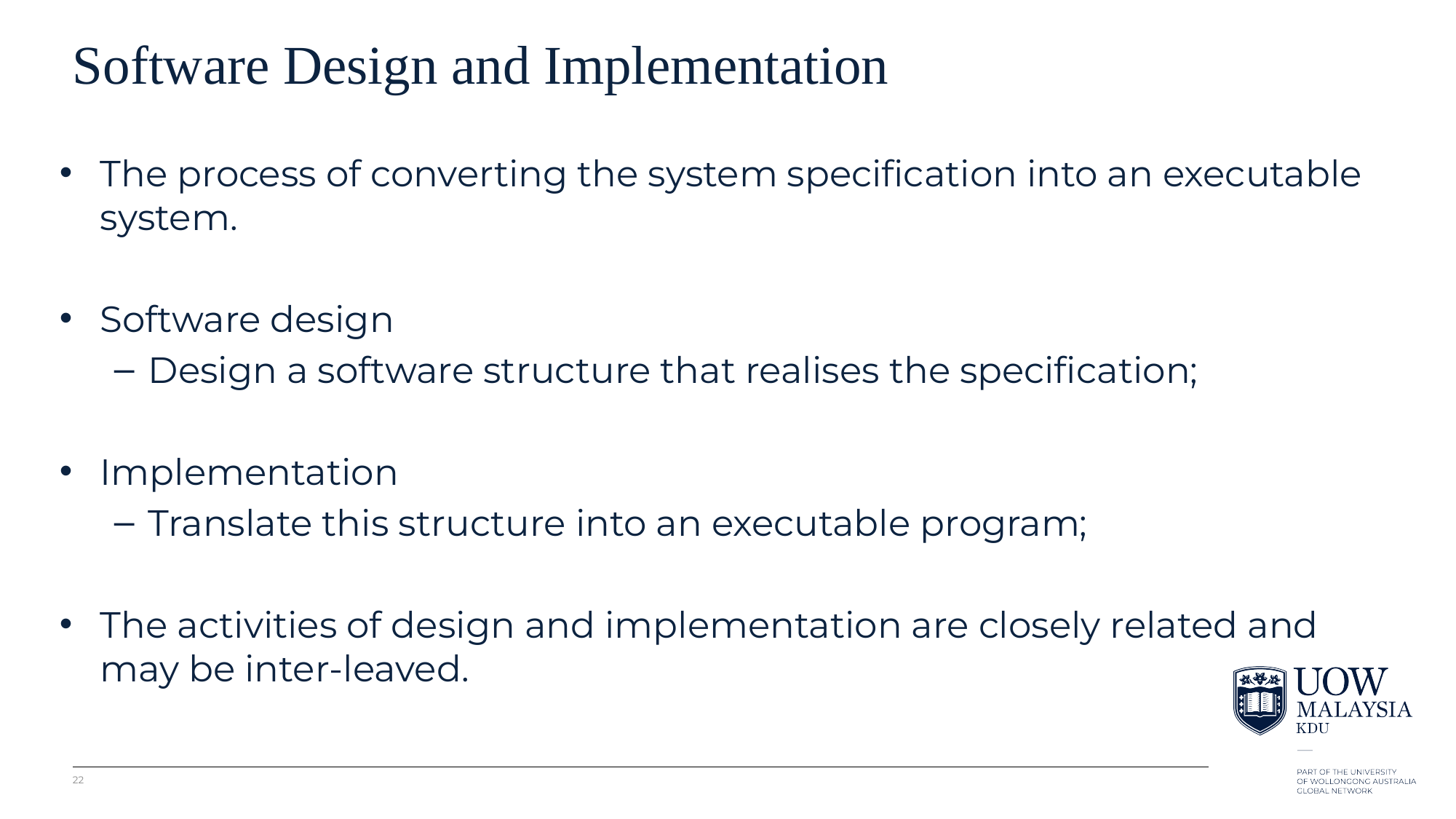

# Software Design and Implementation
The process of converting the system specification into an executable system.

Software design
Design a software structure that realises the specification;

Implementation
Translate this structure into an executable program;

The activities of design and implementation are closely related and may be inter-leaved.
22